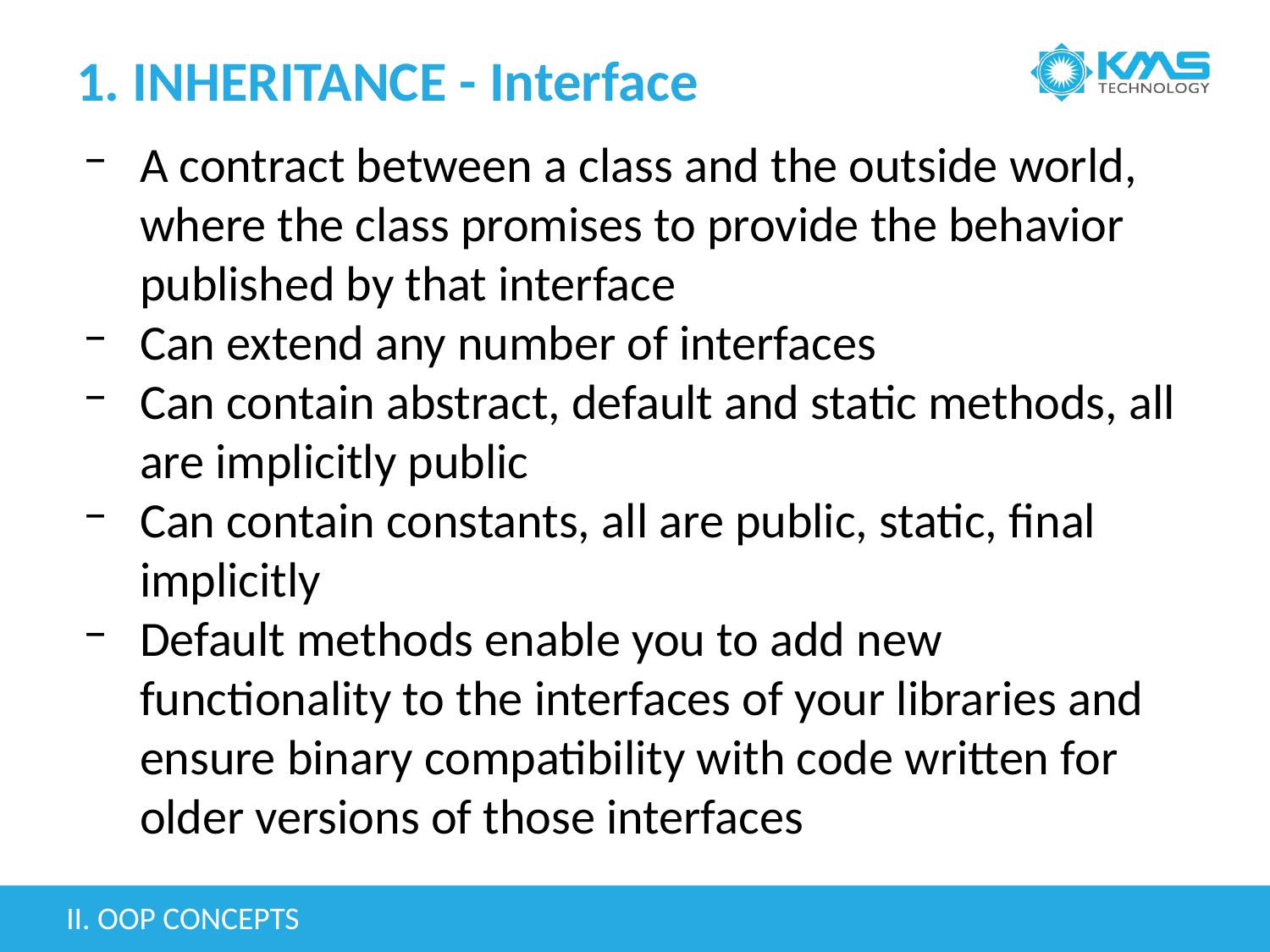

# 1. INHERITANCE - Interface
A contract between a class and the outside world, where the class promises to provide the behavior published by that interface
Can extend any number of interfaces
Can contain abstract, default and static methods, all are implicitly public
Can contain constants, all are public, static, final implicitly
Default methods enable you to add new functionality to the interfaces of your libraries and ensure binary compatibility with code written for older versions of those interfaces

II. OOP CONCEPTS